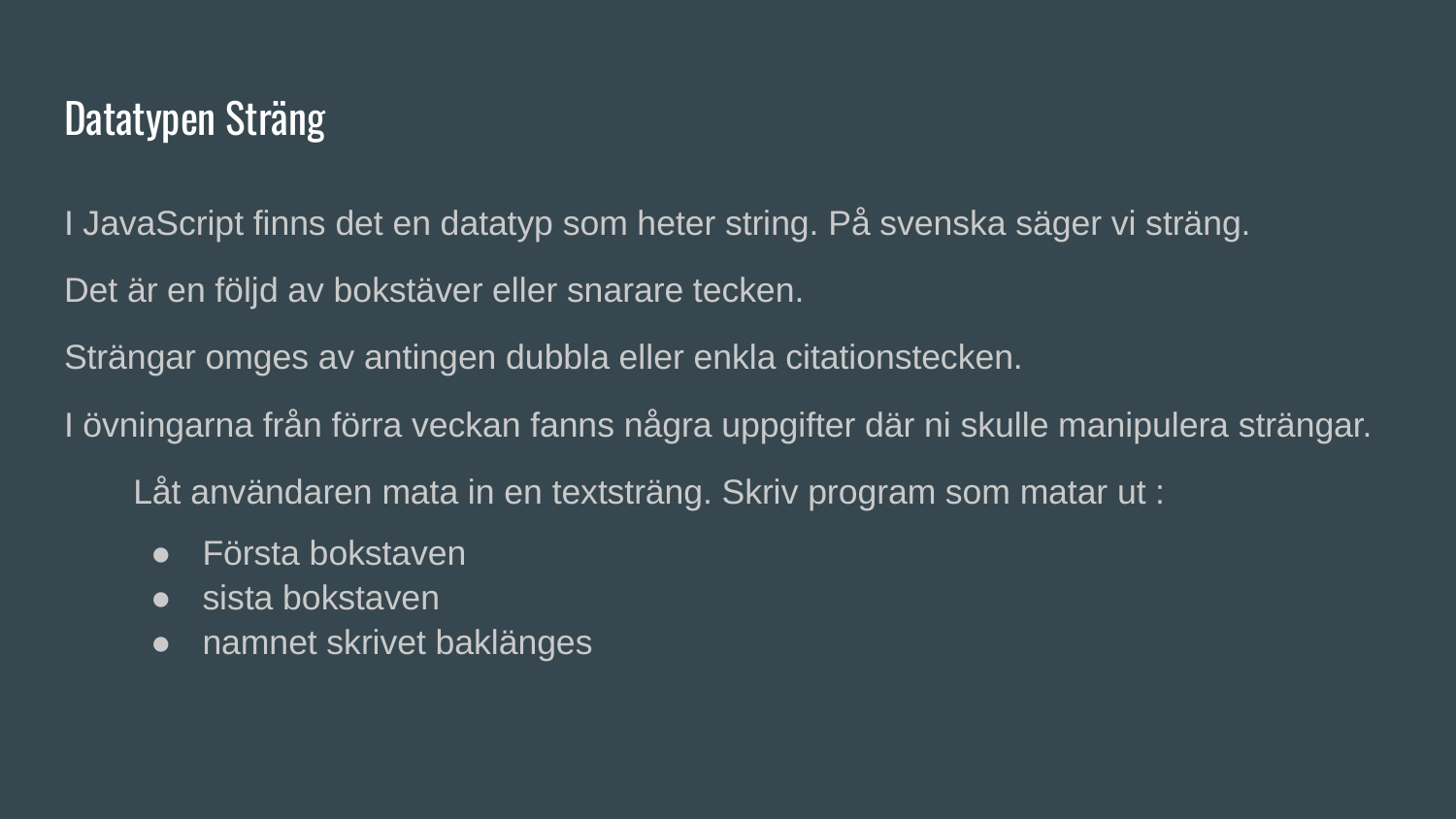

# Datatypen Sträng
I JavaScript finns det en datatyp som heter string. På svenska säger vi sträng.
Det är en följd av bokstäver eller snarare tecken.
Strängar omges av antingen dubbla eller enkla citationstecken.
I övningarna från förra veckan fanns några uppgifter där ni skulle manipulera strängar.
Låt användaren mata in en textsträng. Skriv program som matar ut :
Första bokstaven
sista bokstaven
namnet skrivet baklänges